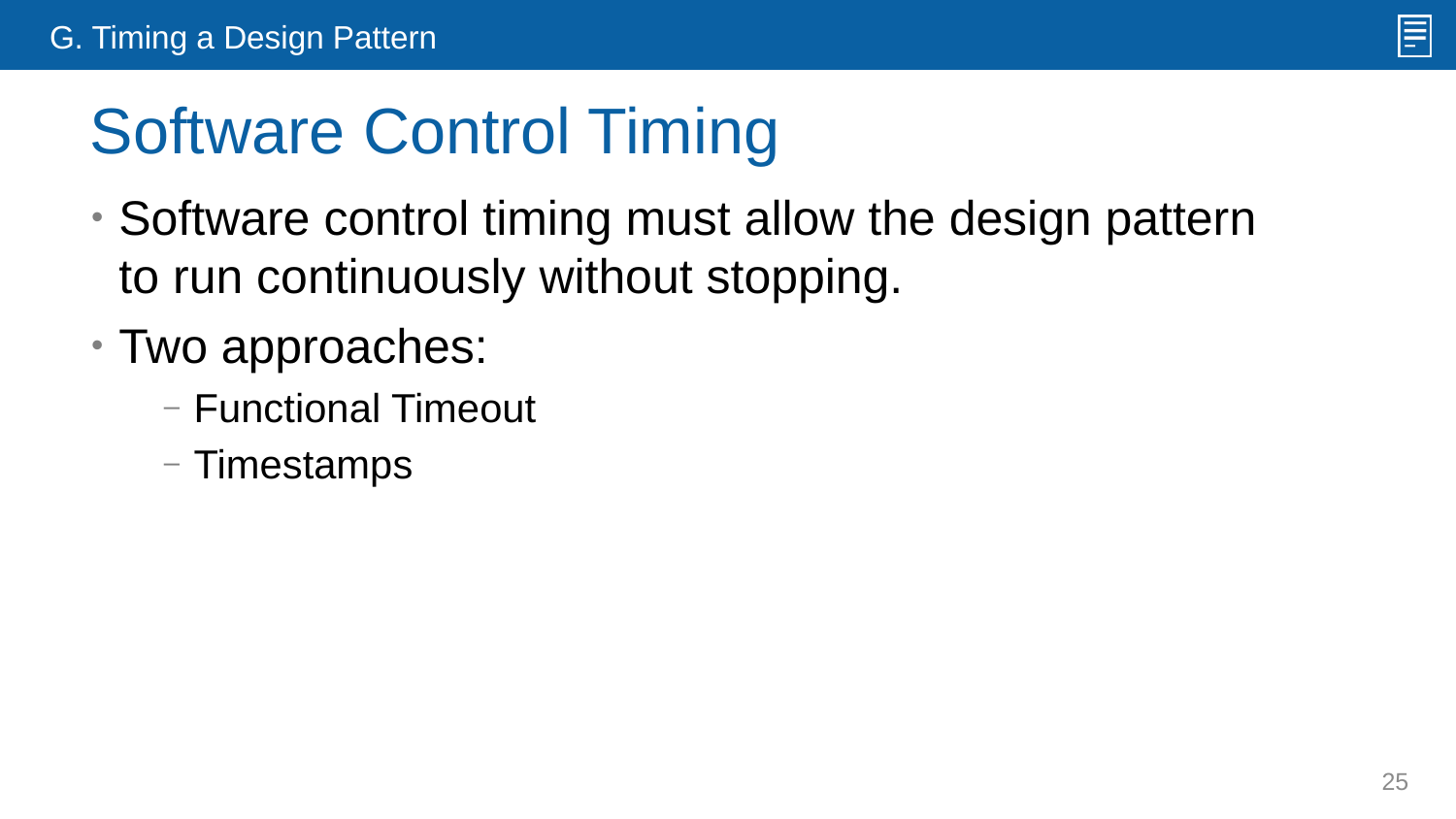

G. Timing a Design Pattern
Software Control Timing
Software control timing must allow the design pattern to run continuously without stopping.
Two approaches:
Functional Timeout
Timestamps

25